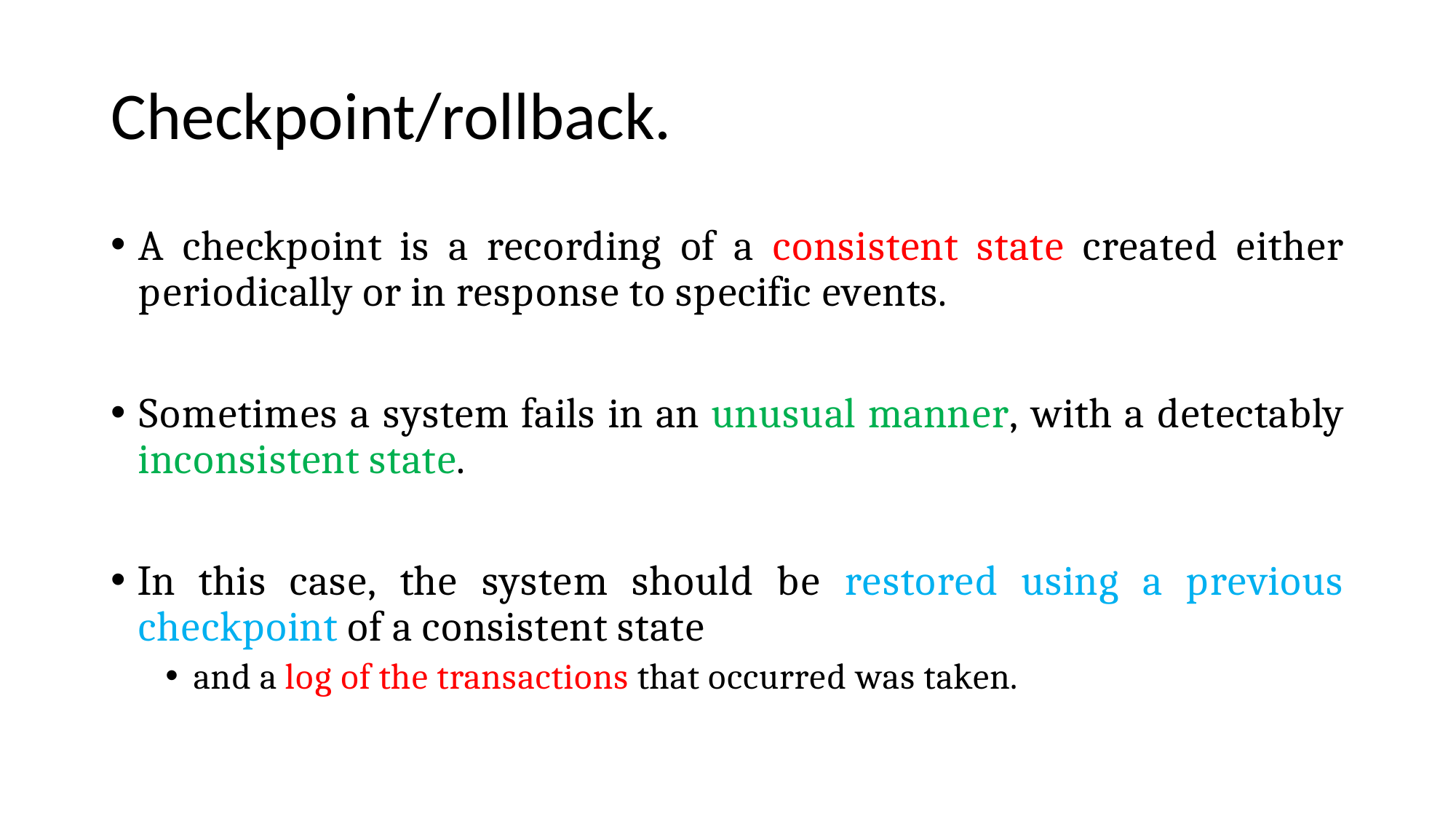

# Checkpoint/rollback.
A checkpoint is a recording of a consistent state created either periodically or in response to specific events.

Sometimes a system fails in an unusual manner, with a detectably inconsistent state.

In this case, the system should be restored using a previous checkpoint of a consistent state
and a log of the transactions that occurred was taken.